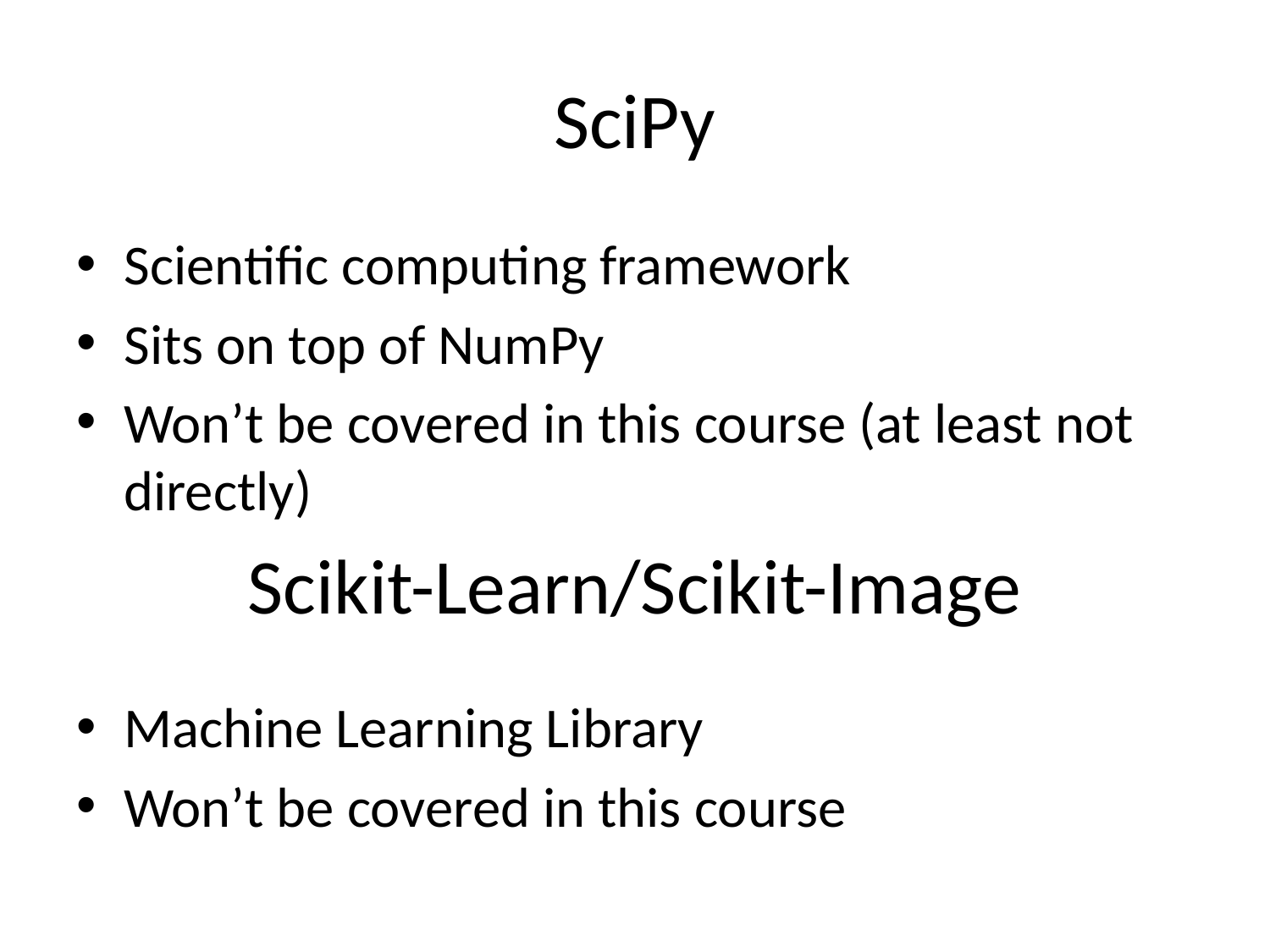

# SciPy
Scientific computing framework
Sits on top of NumPy
Won’t be covered in this course (at least not directly)

Machine Learning Library
Won’t be covered in this course
Scikit-Learn/Scikit-Image